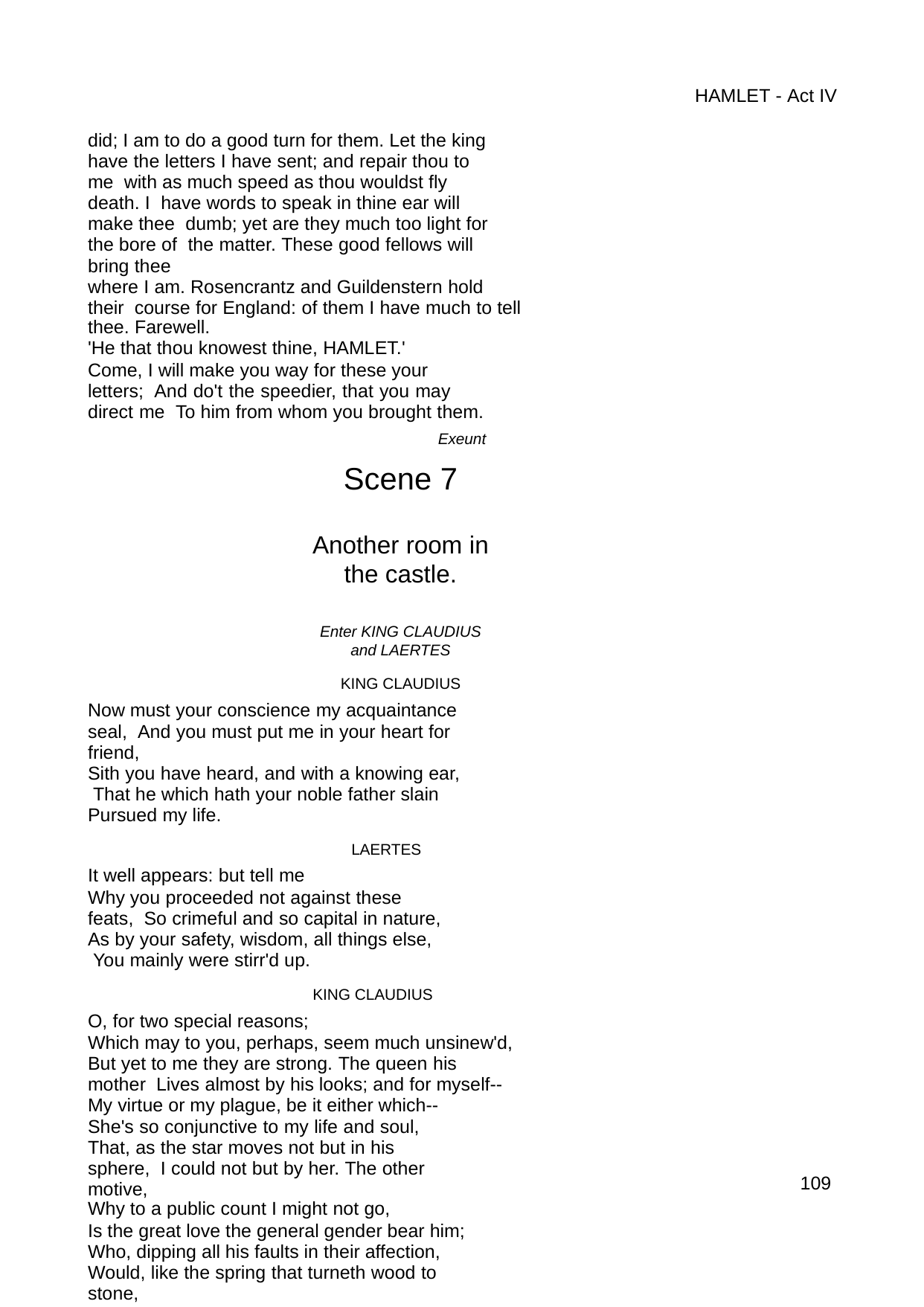

HAMLET - Act IV
did; I am to do a good turn for them. Let the king  have the letters I have sent; and repair thou to me  with as much speed as thou wouldst fly death. I  have words to speak in thine ear will make thee  dumb; yet are they much too light for the bore of  the matter. These good fellows will bring thee
where I am. Rosencrantz and Guildenstern hold their  course for England: of them I have much to tell
thee. Farewell.
'He that thou knowest thine, HAMLET.'
Come, I will make you way for these your letters;  And do't the speedier, that you may direct me  To him from whom you brought them.
Exeunt
Scene 7

Another room in the castle.

Enter KING CLAUDIUS and LAERTES
KING CLAUDIUS
Now must your conscience my acquaintance seal,  And you must put me in your heart for friend,
Sith you have heard, and with a knowing ear,  That he which hath your noble father slain  Pursued my life.
LAERTES
It well appears: but tell me
Why you proceeded not against these feats,  So crimeful and so capital in nature,
As by your safety, wisdom, all things else,  You mainly were stirr'd up.
KING CLAUDIUS
O, for two special reasons;
Which may to you, perhaps, seem much unsinew'd,  But yet to me they are strong. The queen his mother  Lives almost by his looks; and for myself--
My virtue or my plague, be it either which--  She's so conjunctive to my life and soul,  That, as the star moves not but in his sphere,  I could not but by her. The other motive,
Why to a public count I might not go,
Is the great love the general gender bear him;  Who, dipping all his faults in their affection,  Would, like the spring that turneth wood to stone,
109